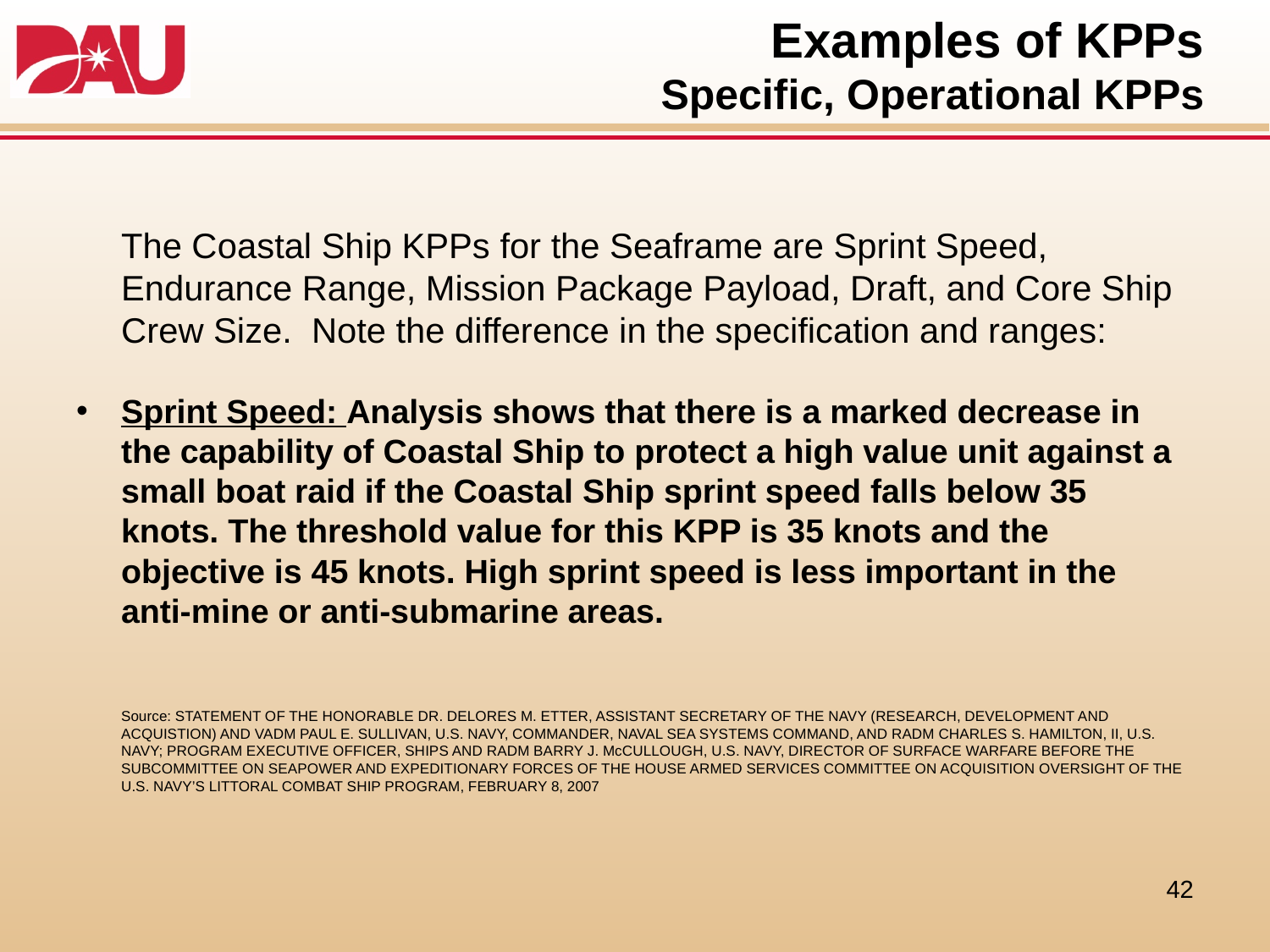

# Examples of KPPs Specific, Operational KPPs

	The Coastal Ship KPPs for the Seaframe are Sprint Speed, Endurance Range, Mission Package Payload, Draft, and Core Ship Crew Size.  Note the difference in the specification and ranges:

Sprint Speed: Analysis shows that there is a marked decrease in the capability of Coastal Ship to protect a high value unit against a small boat raid if the Coastal Ship sprint speed falls below 35 knots. The threshold value for this KPP is 35 knots and the objective is 45 knots. High sprint speed is less important in the anti-mine or anti-submarine areas.

	Source: STATEMENT OF THE HONORABLE DR. DELORES M. ETTER, ASSISTANT SECRETARY OF THE NAVY (RESEARCH, DEVELOPMENT AND ACQUISTION) AND VADM PAUL E. SULLIVAN, U.S. NAVY, COMMANDER, NAVAL SEA SYSTEMS COMMAND, AND RADM CHARLES S. HAMILTON, II, U.S. NAVY; PROGRAM EXECUTIVE OFFICER, SHIPS AND RADM BARRY J. McCULLOUGH, U.S. NAVY, DIRECTOR OF SURFACE WARFARE BEFORE THE SUBCOMMITTEE ON SEAPOWER AND EXPEDITIONARY FORCES OF THE HOUSE ARMED SERVICES COMMITTEE ON ACQUISITION OVERSIGHT OF THE U.S. NAVY’S LITTORAL COMBAT SHIP PROGRAM, FEBRUARY 8, 2007

42